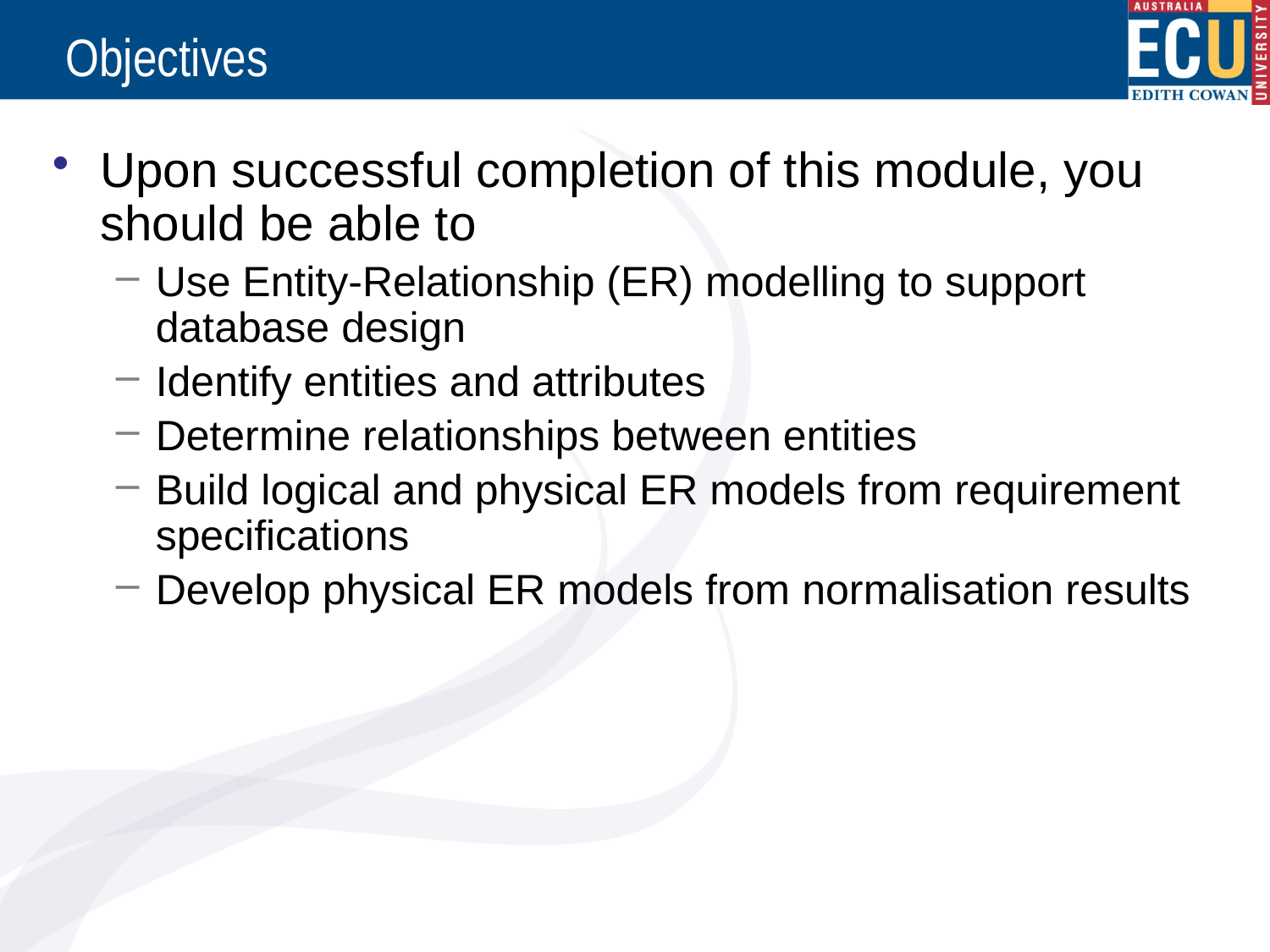

# Objectives
Upon successful completion of this module, you should be able to
Use Entity-Relationship (ER) modelling to support database design
Identify entities and attributes
Determine relationships between entities
Build logical and physical ER models from requirement specifications
Develop physical ER models from normalisation results